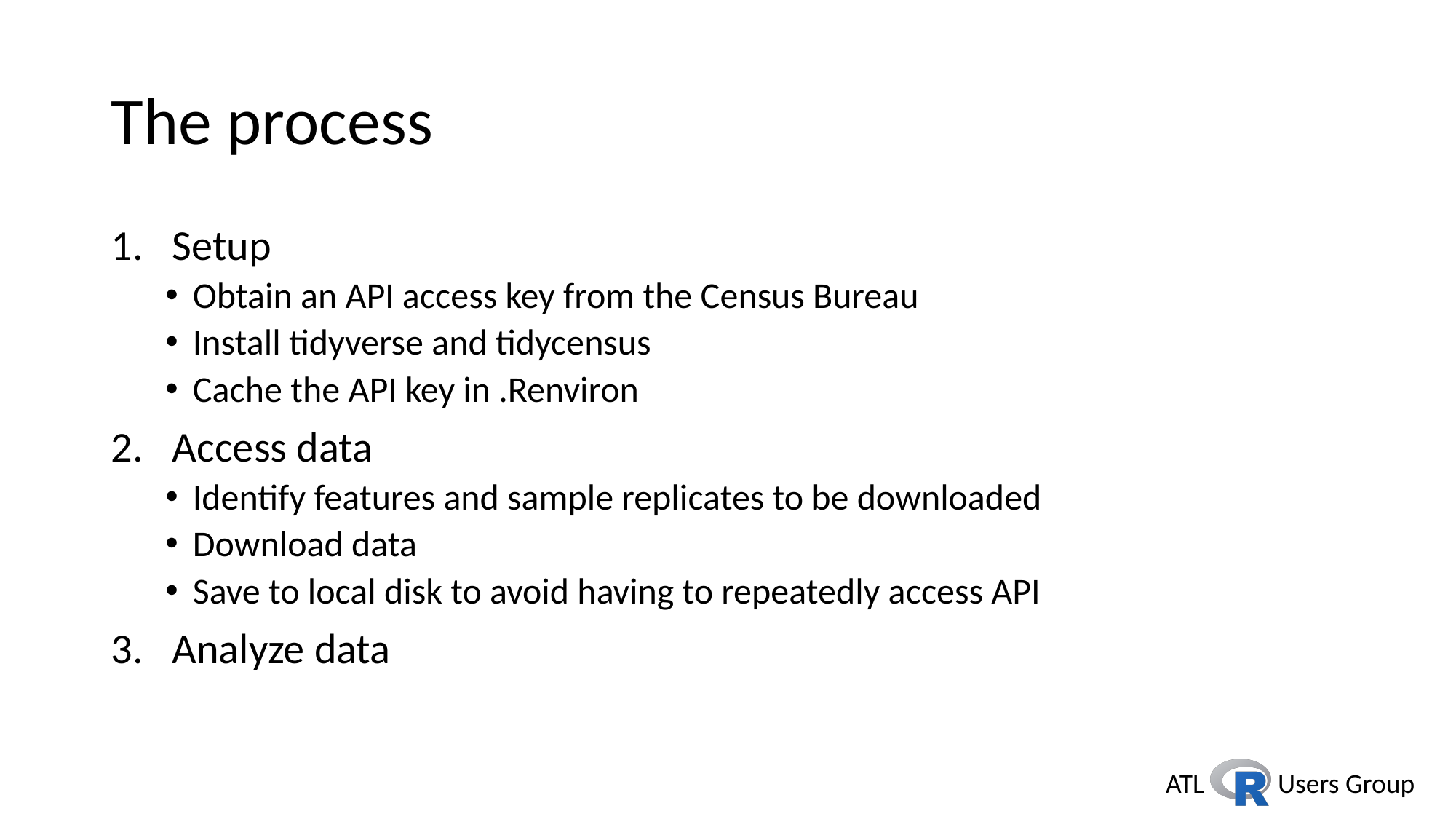

# The process
Setup
Obtain an API access key from the Census Bureau
Install tidyverse and tidycensus
Cache the API key in .Renviron
Access data
Identify features and sample replicates to be downloaded
Download data
Save to local disk to avoid having to repeatedly access API
Analyze data